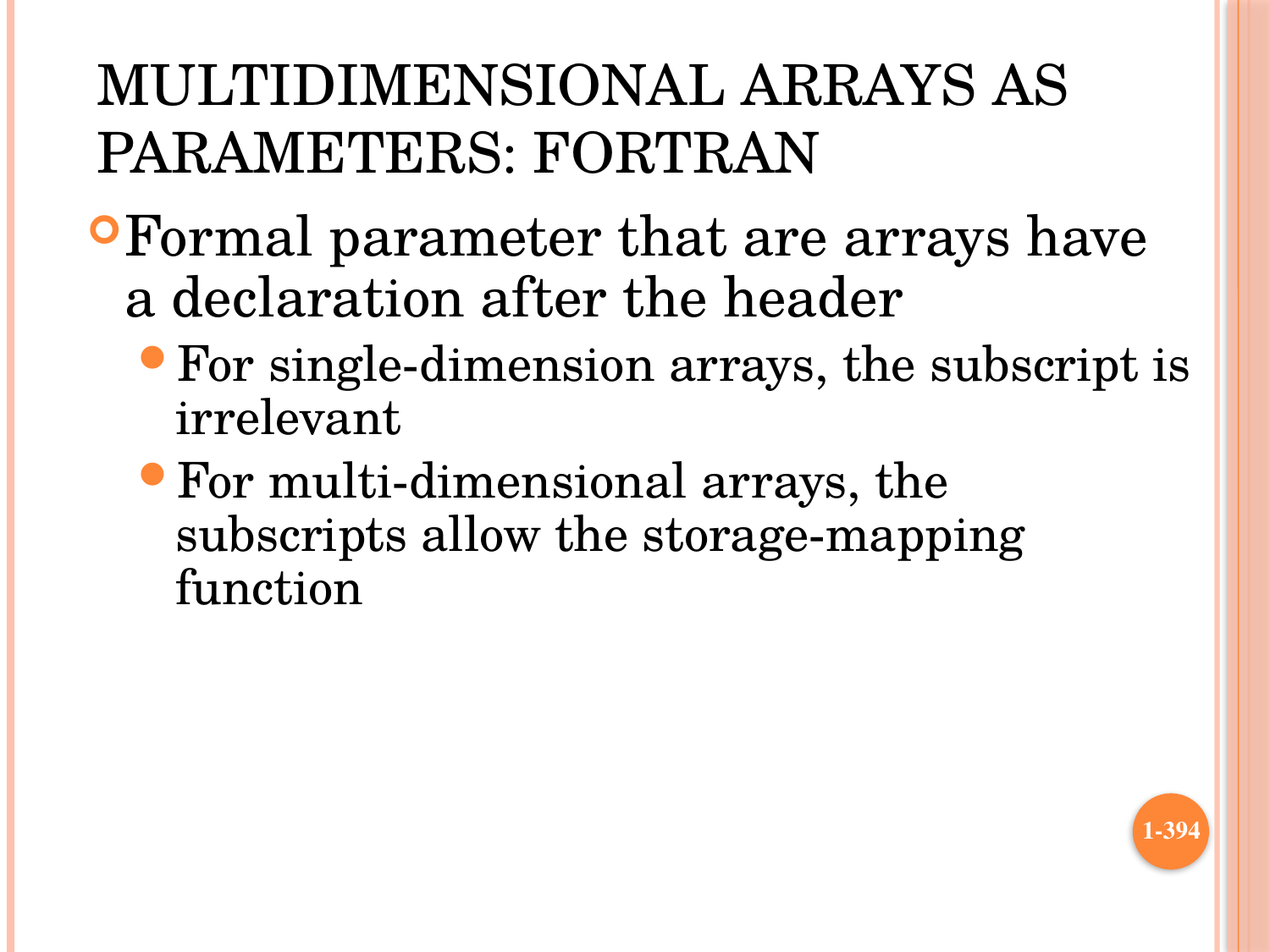

# Multidimensional Arrays as Parameters: Fortran
Formal parameter that are arrays have a declaration after the header
For single-dimension arrays, the subscript is irrelevant
For multi-dimensional arrays, the subscripts allow the storage-mapping function
1-394